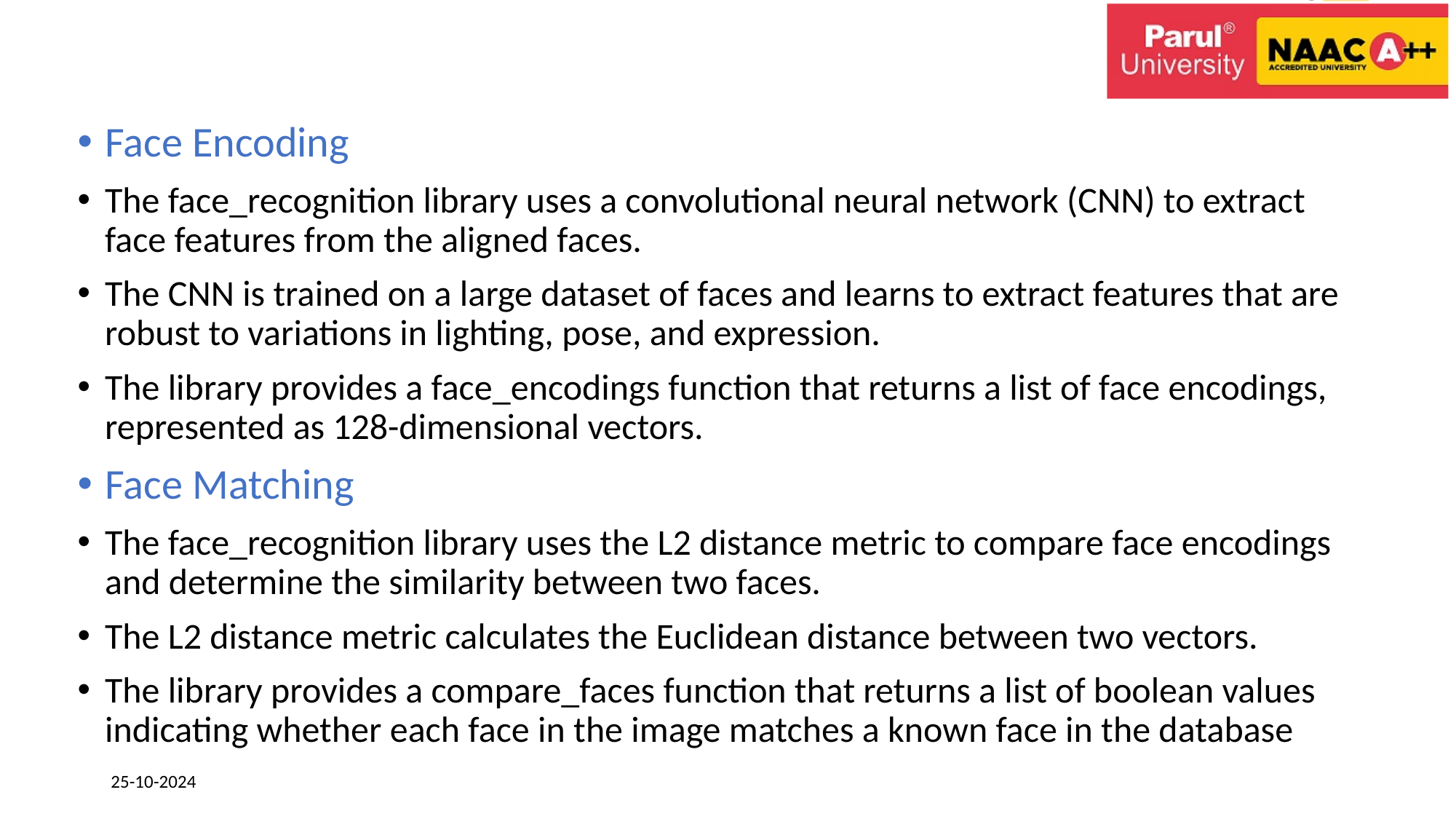

#
Face Encoding
The face_recognition library uses a convolutional neural network (CNN) to extract face features from the aligned faces.
The CNN is trained on a large dataset of faces and learns to extract features that are robust to variations in lighting, pose, and expression.
The library provides a face_encodings function that returns a list of face encodings, represented as 128-dimensional vectors.
Face Matching
The face_recognition library uses the L2 distance metric to compare face encodings and determine the similarity between two faces.
The L2 distance metric calculates the Euclidean distance between two vectors.
The library provides a compare_faces function that returns a list of boolean values indicating whether each face in the image matches a known face in the database
25-10-2024